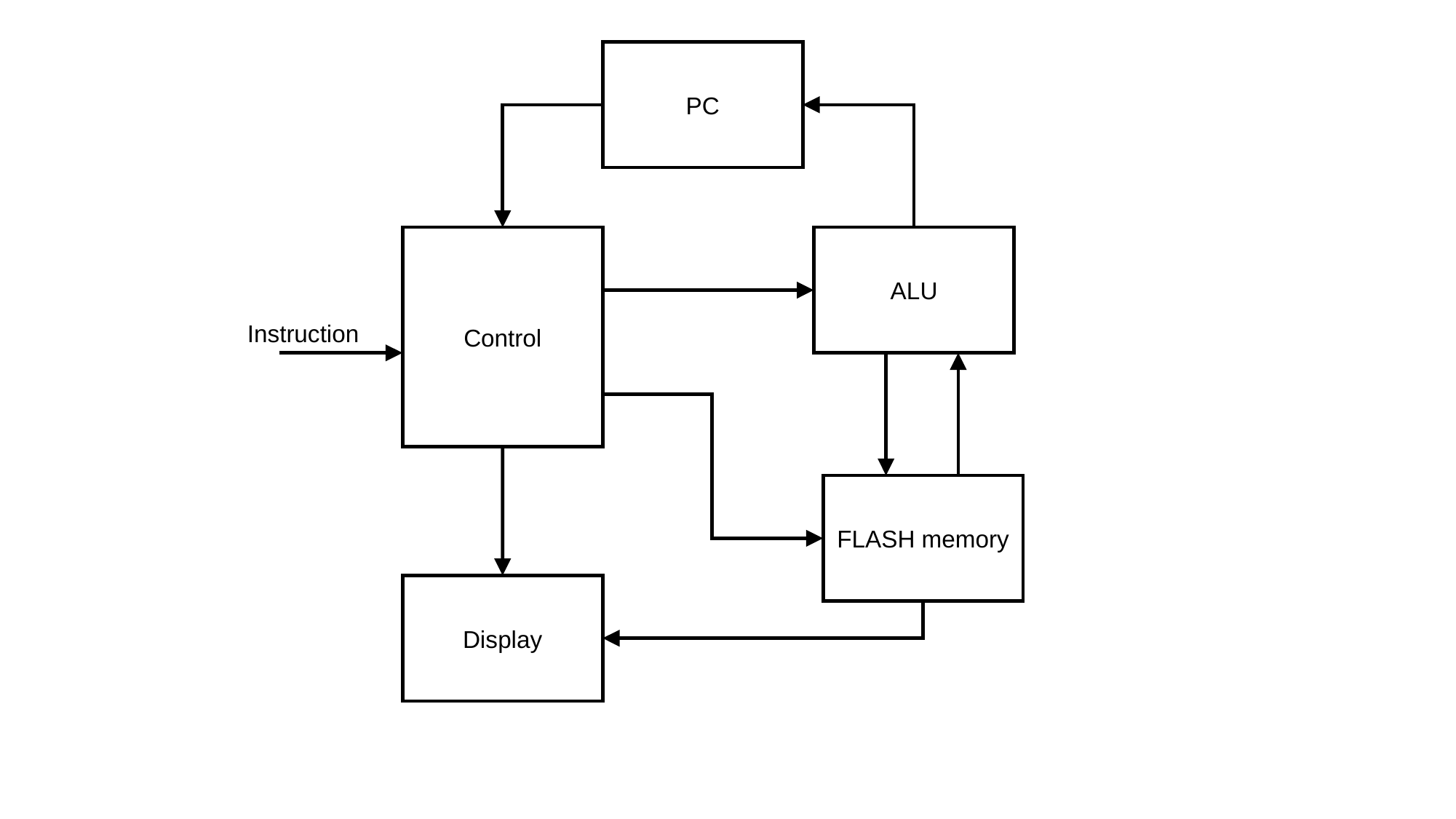

PC
Control
ALU
Instruction
FLASH memory
Display